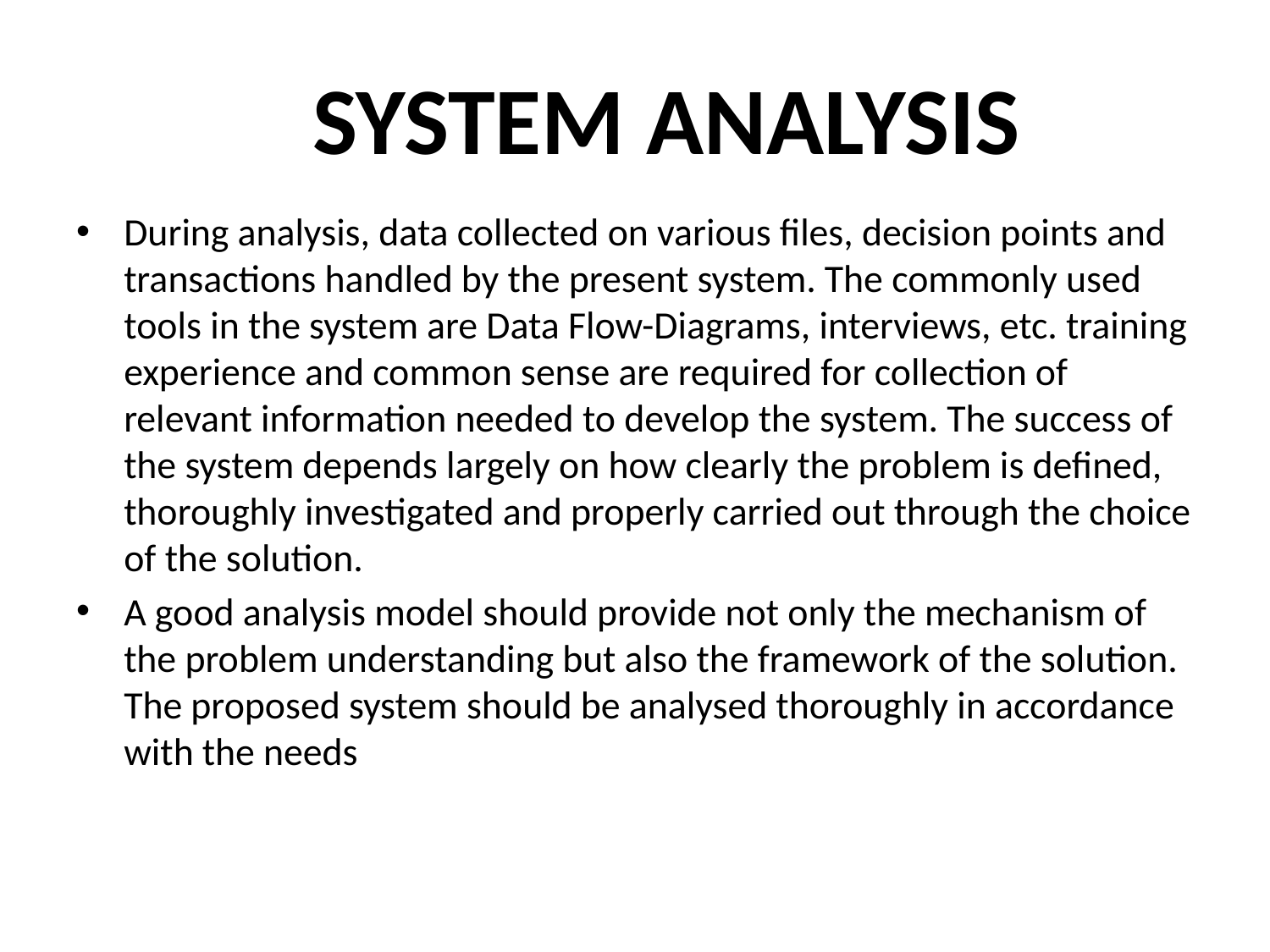

SYSTEM ANALYSIS
During analysis, data collected on various files, decision points and transactions handled by the present system. The commonly used tools in the system are Data Flow-Diagrams, interviews, etc. training experience and common sense are required for collection of relevant information needed to develop the system. The success of the system depends largely on how clearly the problem is defined, thoroughly investigated and properly carried out through the choice of the solution.
A good analysis model should provide not only the mechanism of the problem understanding but also the framework of the solution. The proposed system should be analysed thoroughly in accordance with the needs